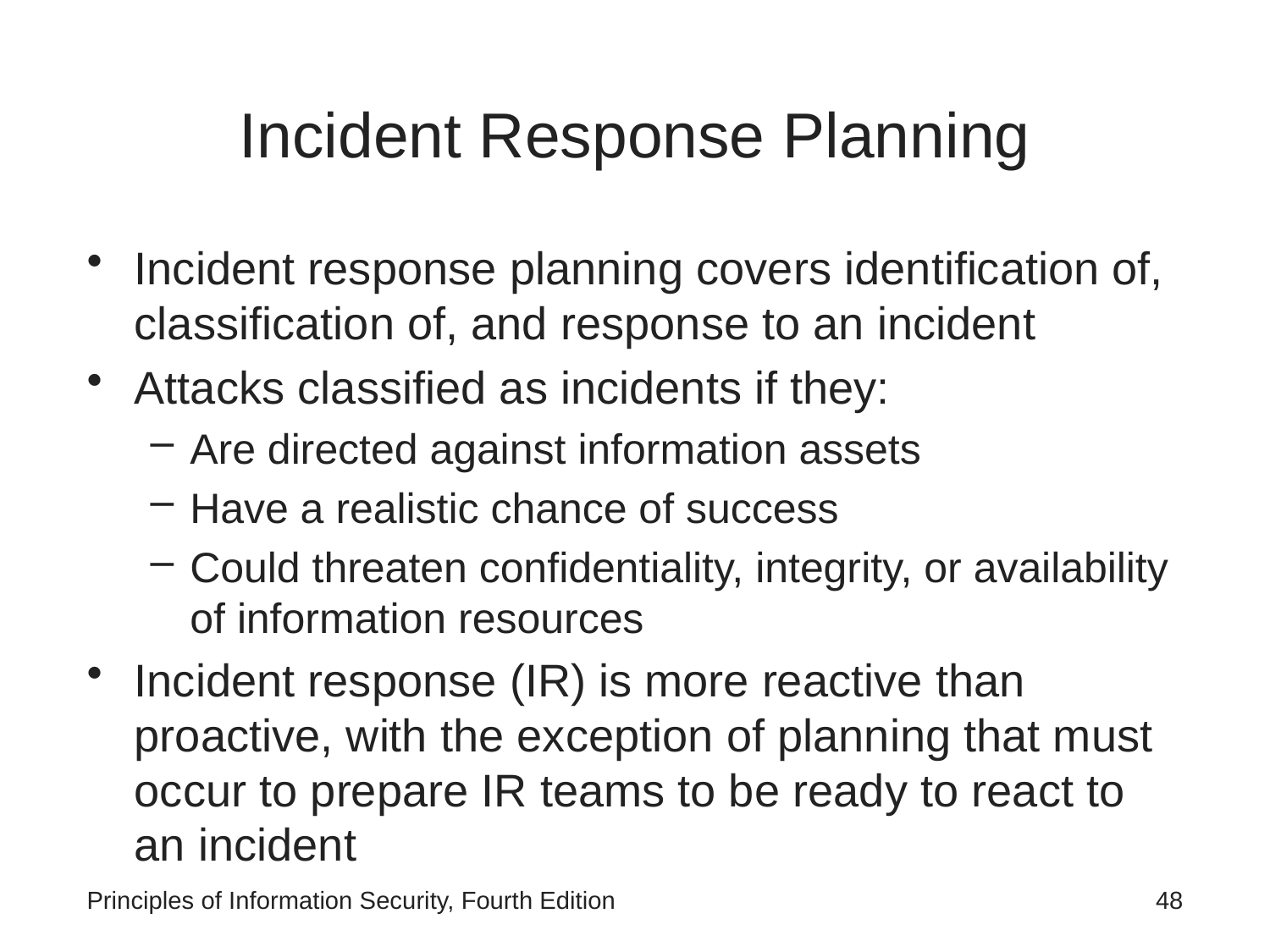

# Incident Response Planning
Incident response planning covers identification of, classification of, and response to an incident
Attacks classified as incidents if they:
Are directed against information assets
Have a realistic chance of success
Could threaten confidentiality, integrity, or availability of information resources
Incident response (IR) is more reactive than proactive, with the exception of planning that must occur to prepare IR teams to be ready to react to an incident
Principles of Information Security, Fourth Edition
 48